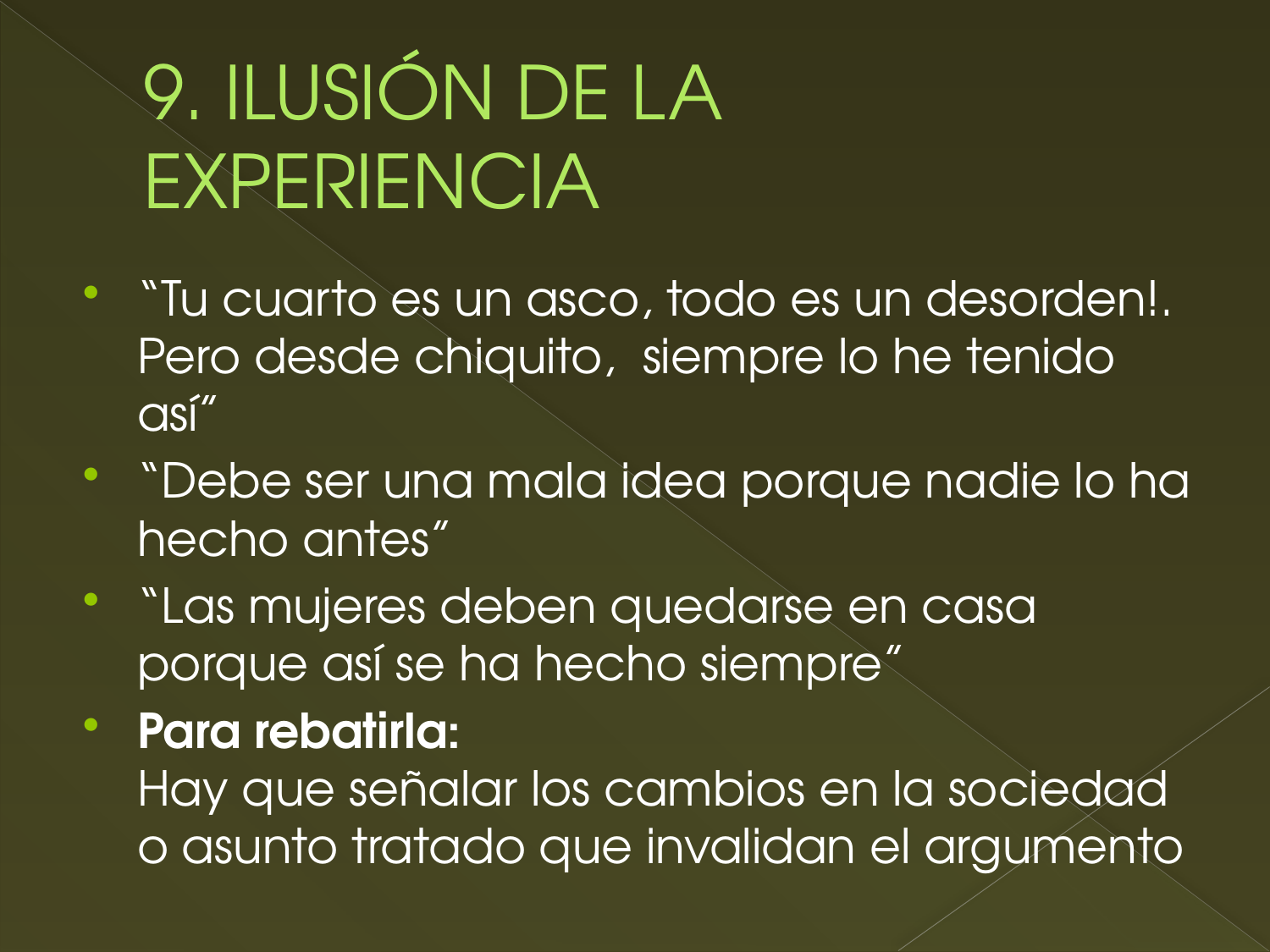

# 9. ILUSIÓN DE LA EXPERIENCIA
“Tu cuarto es un asco, todo es un desorden!. Pero desde chiquito,  siempre lo he tenido así”
“Debe ser una mala idea porque nadie lo ha hecho antes”
“Las mujeres deben quedarse en casa porque así se ha hecho siempre”
Para rebatirla:
Hay que señalar los cambios en la sociedad o asunto tratado que invalidan el argumento